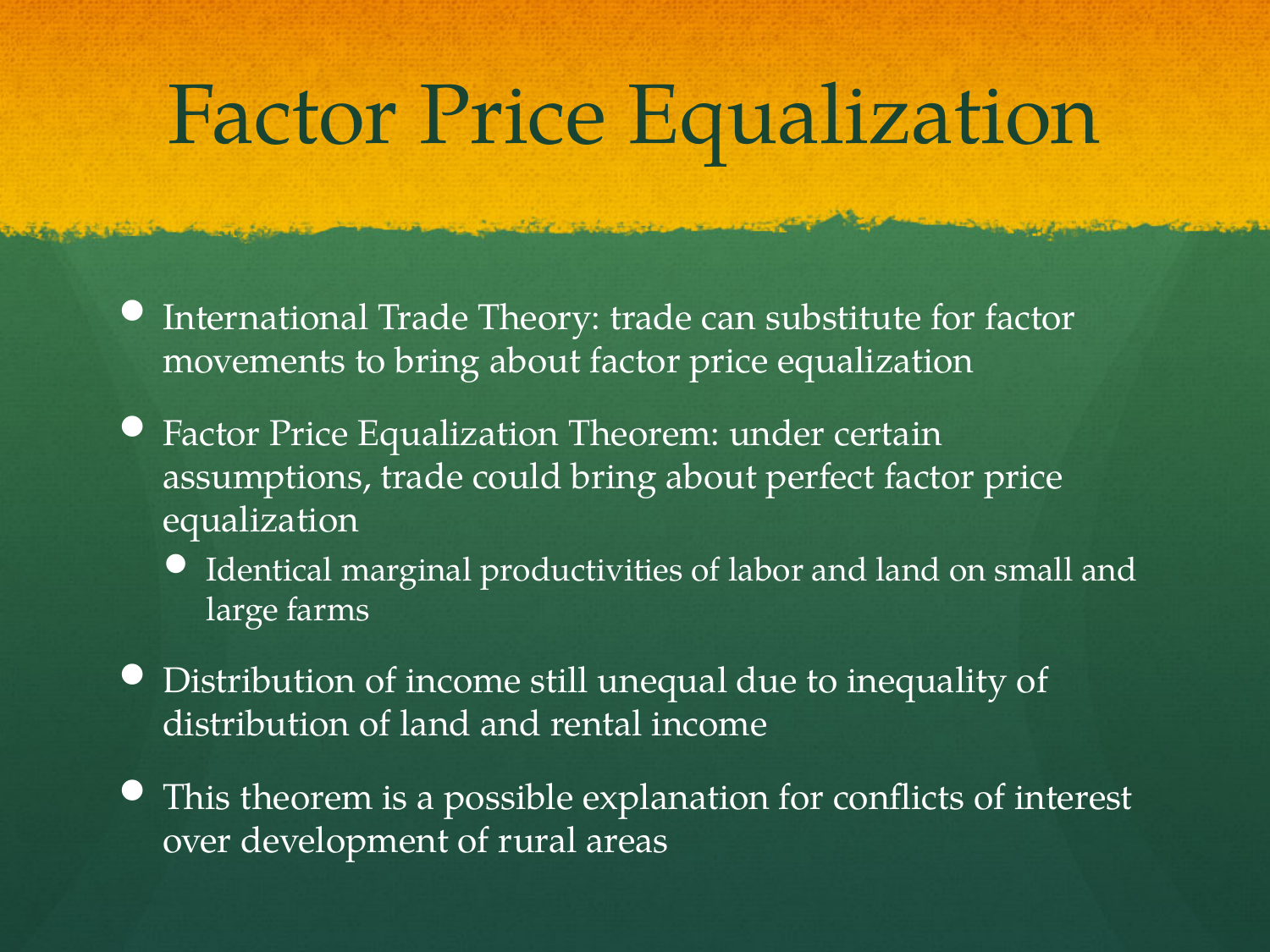

# Factor Price Equalization
International Trade Theory: trade can substitute for factor movements to bring about factor price equalization
Factor Price Equalization Theorem: under certain assumptions, trade could bring about perfect factor price equalization
Identical marginal productivities of labor and land on small and large farms
Distribution of income still unequal due to inequality of distribution of land and rental income
This theorem is a possible explanation for conflicts of interest over development of rural areas